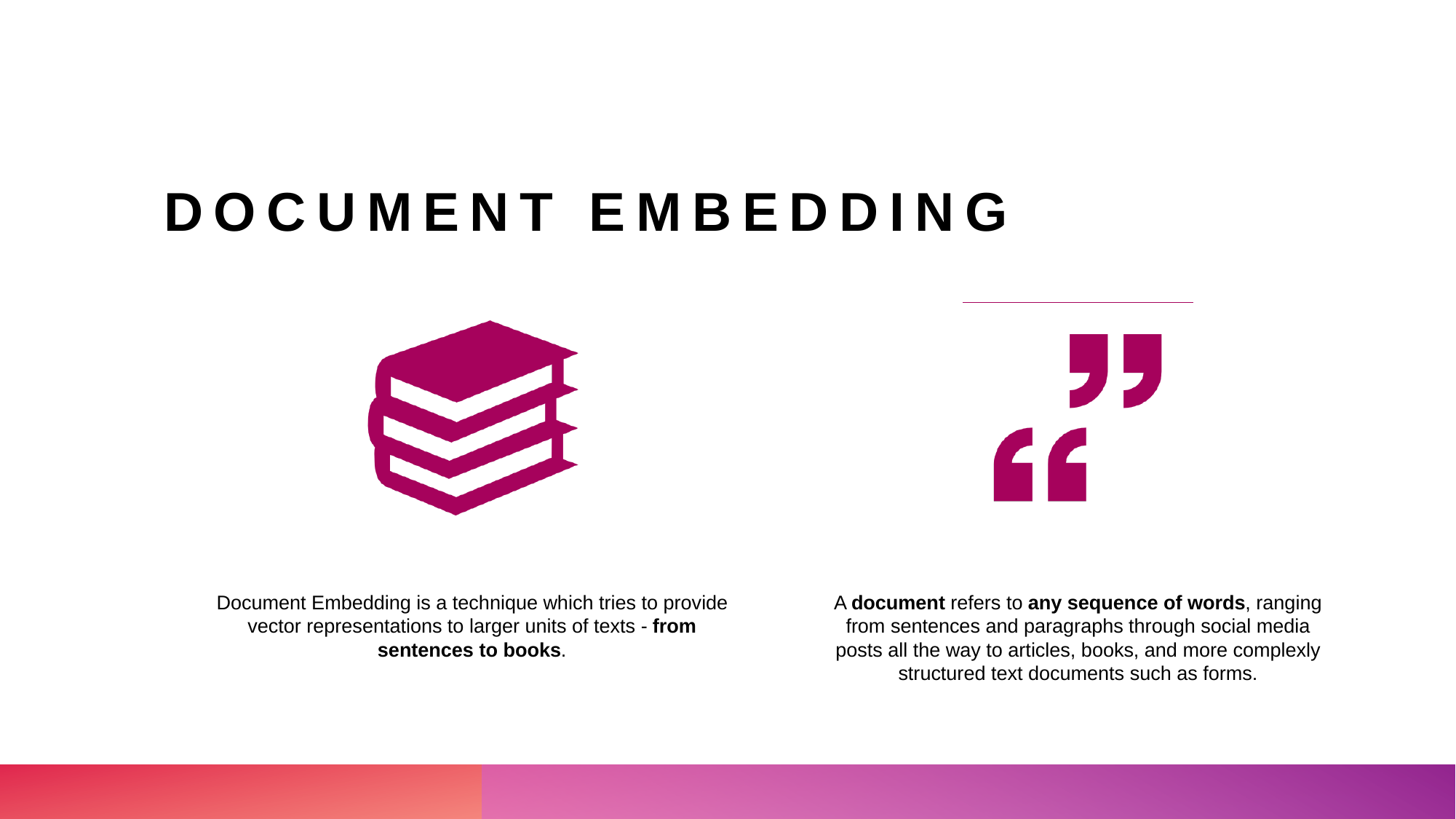

# DOCUMENT EMBEDDING
Document Embedding is a technique which tries to provide vector representations to larger units of texts - from sentences to books.
A document refers to any sequence of words, ranging from sentences and paragraphs through social media posts all the way to articles, books, and more complexly structured text documents such as forms.